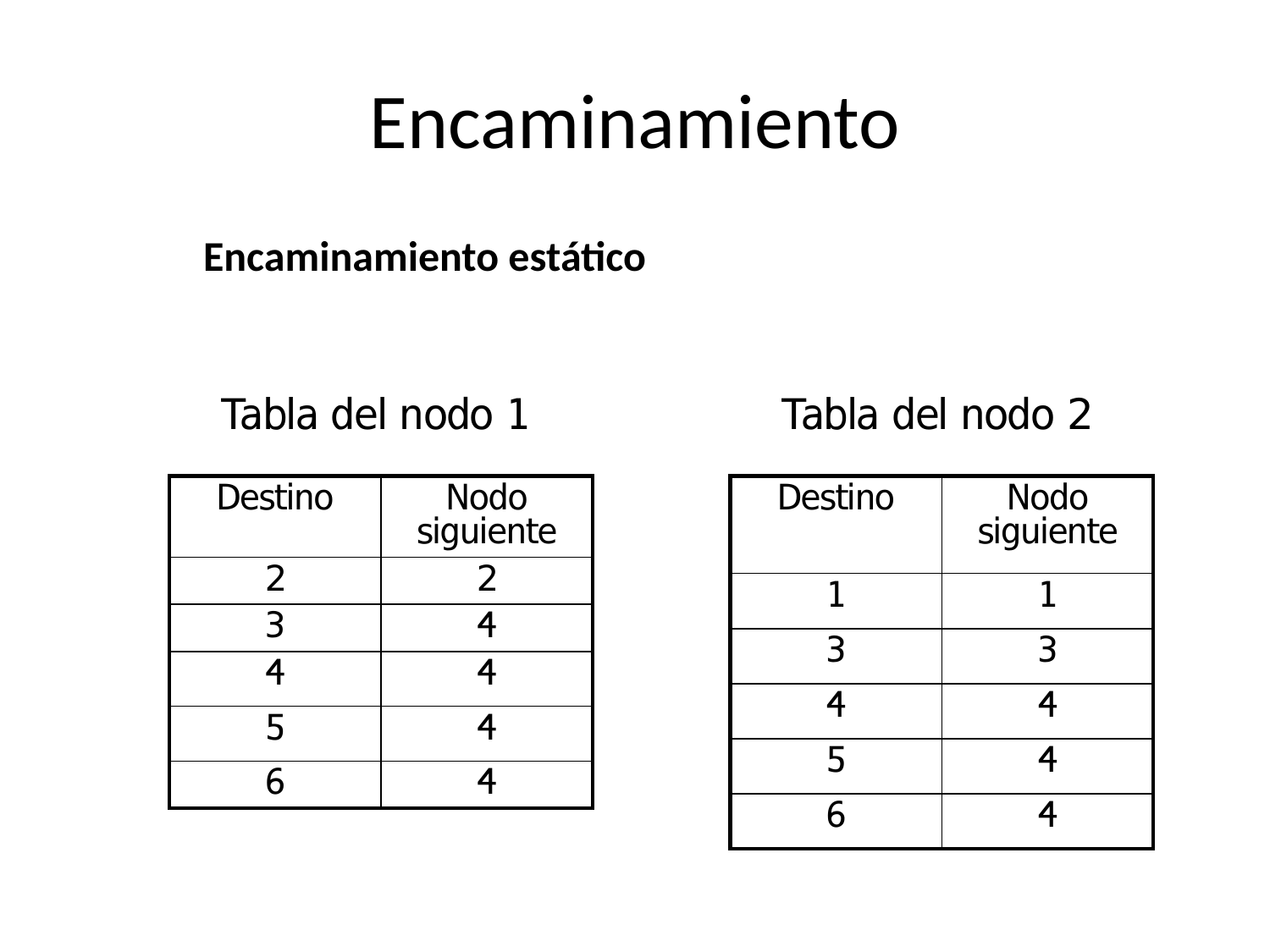

# Encaminamiento
Encaminamiento estático
Tabla del nodo 1
Tabla del nodo 2
| Destino | Nodo siguiente |
| --- | --- |
| 2 | 2 |
| 3 | 4 |
| 4 | 4 |
| 5 | 4 |
| 6 | 4 |
| Destino | Nodo siguiente |
| --- | --- |
| 1 | 1 |
| 3 | 3 |
| 4 | 4 |
| 5 | 4 |
| 6 | 4 |